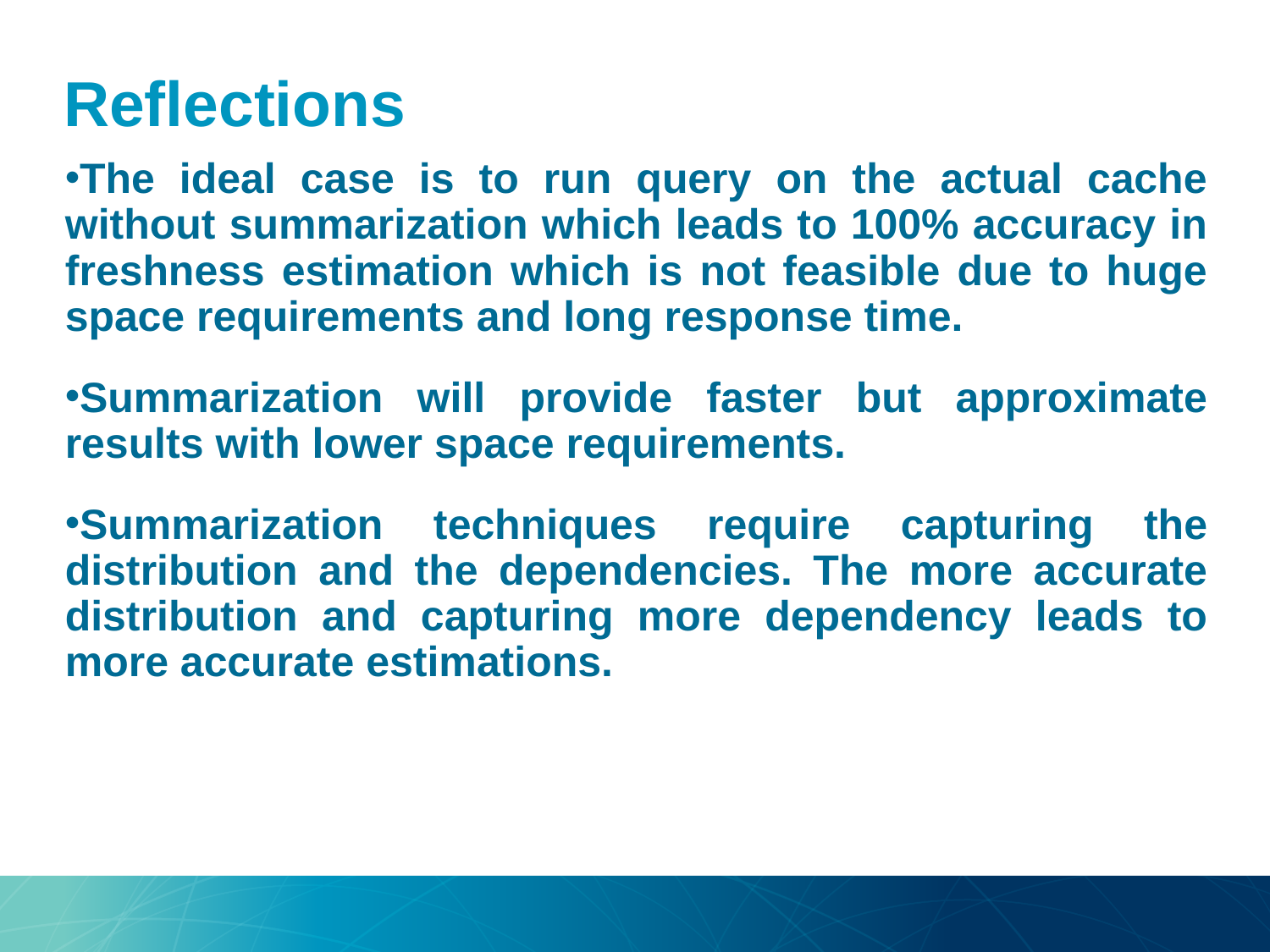

# Reflections
The ideal case is to run query on the actual cache without summarization which leads to 100% accuracy in freshness estimation which is not feasible due to huge space requirements and long response time.
Summarization will provide faster but approximate results with lower space requirements.
Summarization techniques require capturing the distribution and the dependencies. The more accurate distribution and capturing more dependency leads to more accurate estimations.